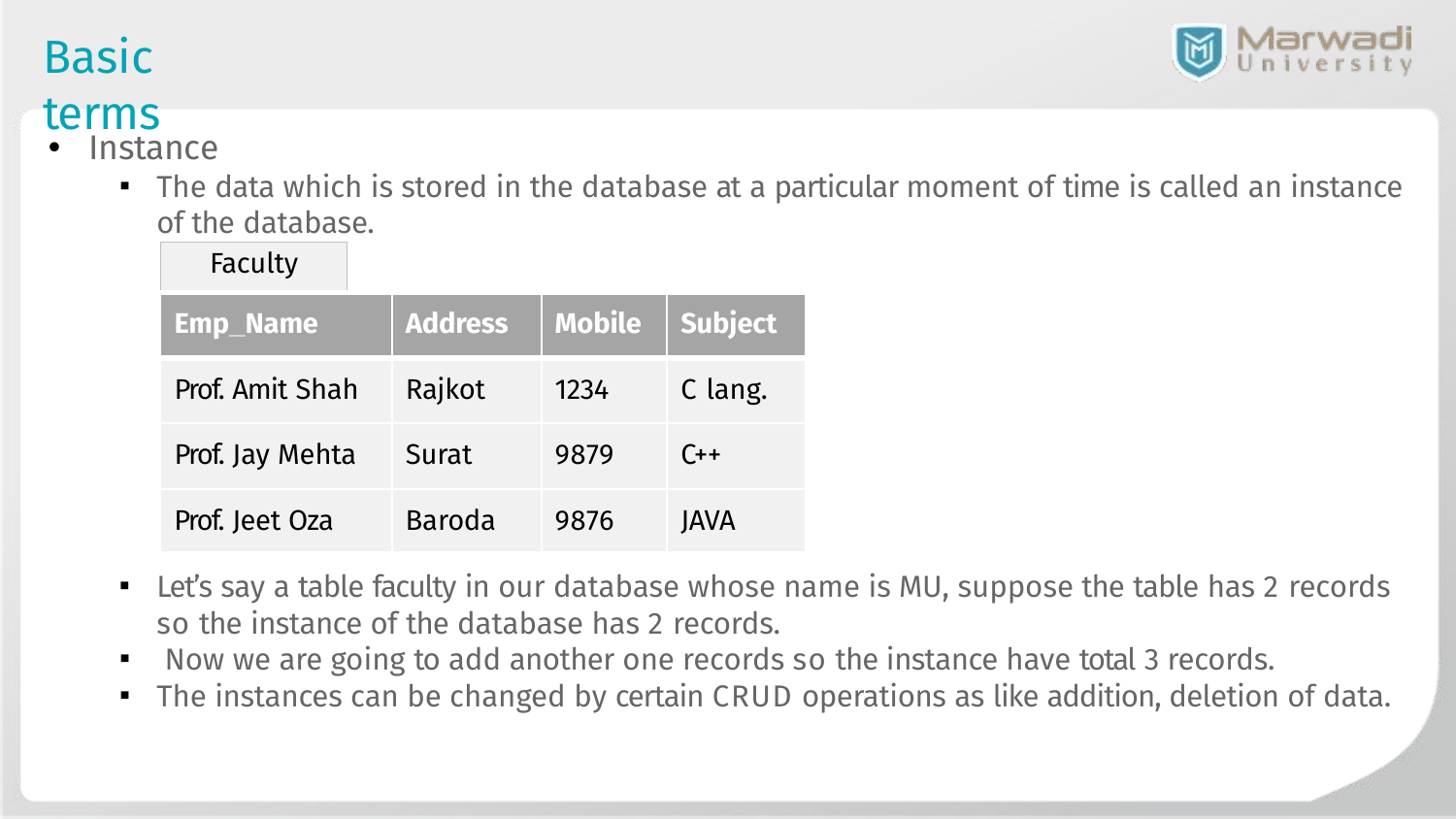

# Basic terms
Instance
The data which is stored in the database at a particular moment of time is called an instance of the database.
| Faculty |  |  |  |  |
| --- | --- | --- | --- | --- |
| Emp\_Name |  | Address | Mobile | Subject |
| Prof. Amit Shah |  | Rajkot | 1234 | C lang. |
| Prof. Jay Mehta |  | Surat | 9879 | C++ |
| Prof. Jeet Oza |  | Baroda | 9876 | JAVA |
Let’s say a table faculty in our database whose name is MU, suppose the table has 2 records so the instance of the database has 2 records.
Now we are going to add another one records so the instance have total 3 records.
The instances can be changed by certain CRUD operations as like addition, deletion of data.